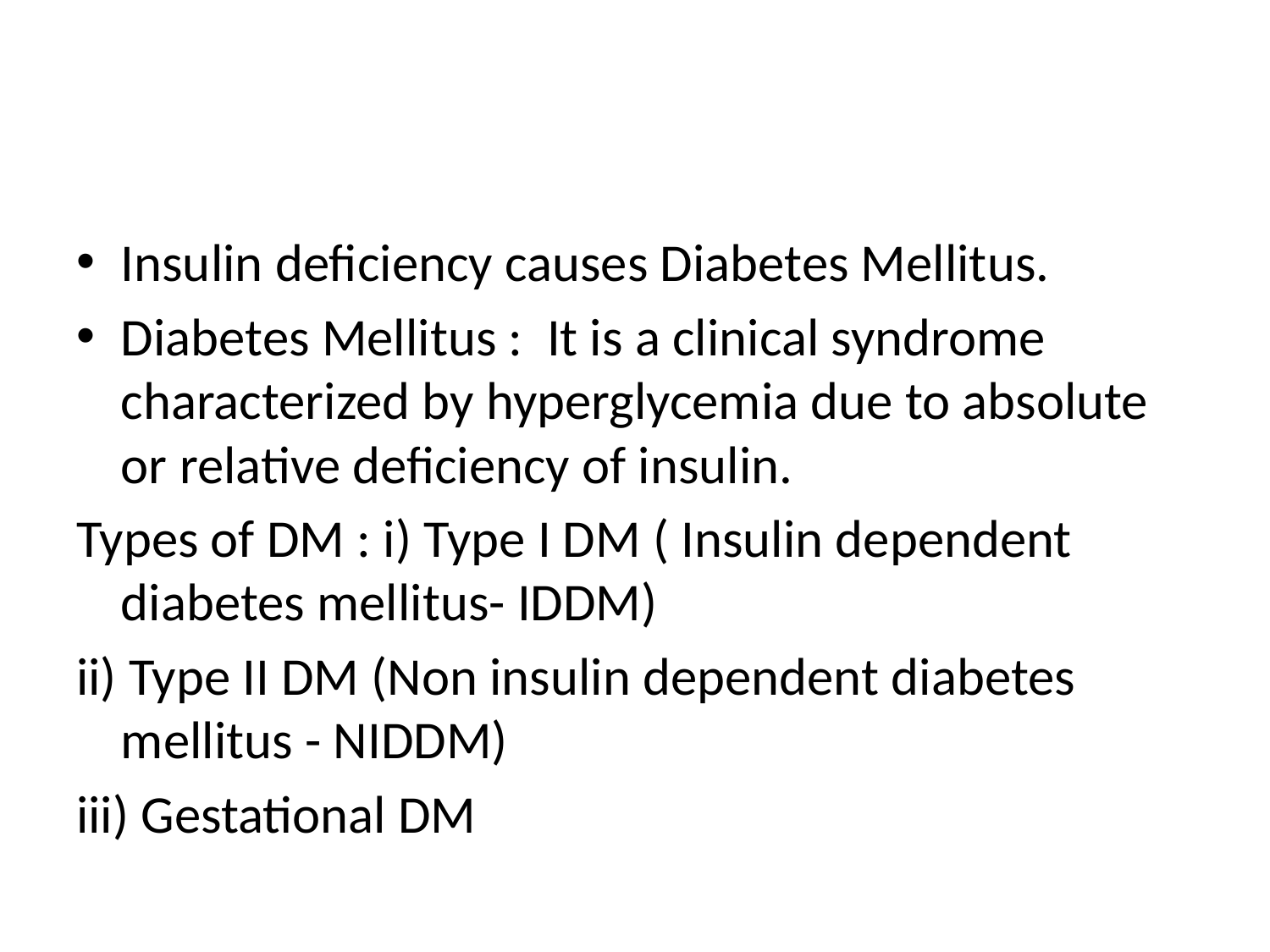

#
Insulin deficiency causes Diabetes Mellitus.
Diabetes Mellitus :  It is a clinical syndrome characterized by hyperglycemia due to absolute or relative deficiency of insulin.
Types of DM : i) Type I DM ( Insulin dependent diabetes mellitus- IDDM)
ii) Type II DM (Non insulin dependent diabetes mellitus - NIDDM)
iii) Gestational DM